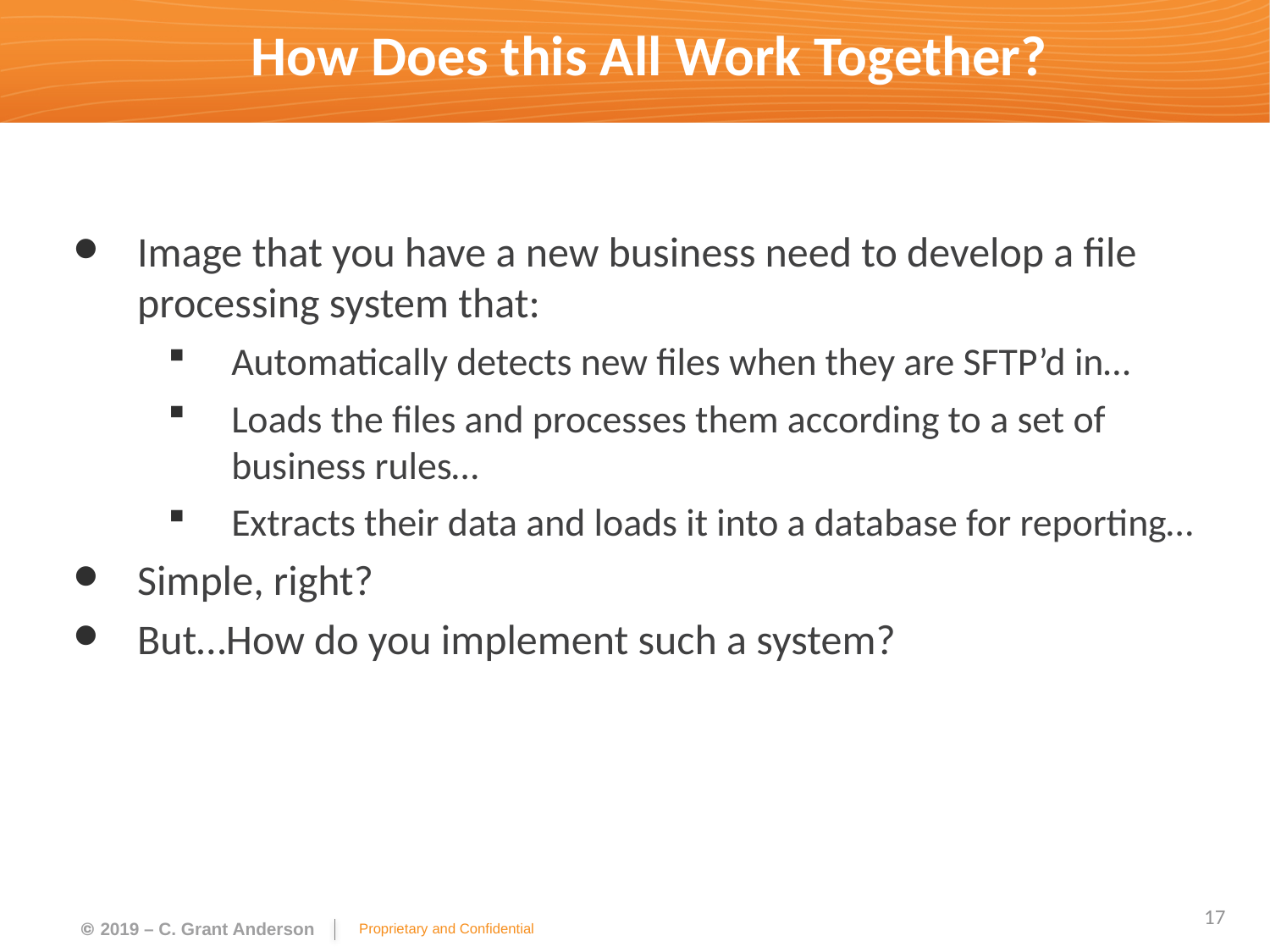

# How Does this All Work Together?
Image that you have a new business need to develop a file processing system that:
Automatically detects new files when they are SFTP’d in…
Loads the files and processes them according to a set of business rules…
Extracts their data and loads it into a database for reporting…
Simple, right?
But…How do you implement such a system?
17